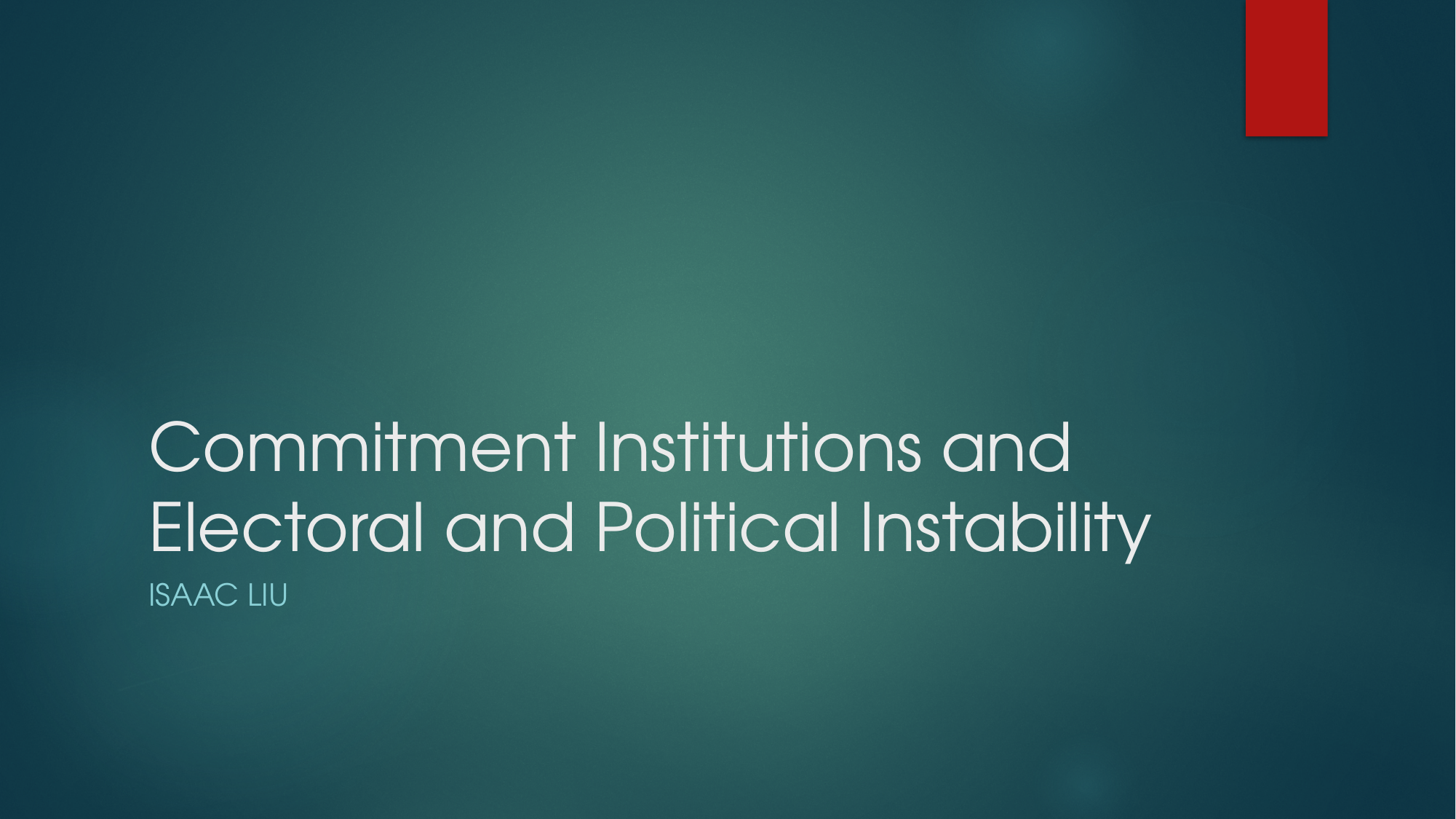

# Commitment Institutions and Electoral and Political Instability
Isaac Liu